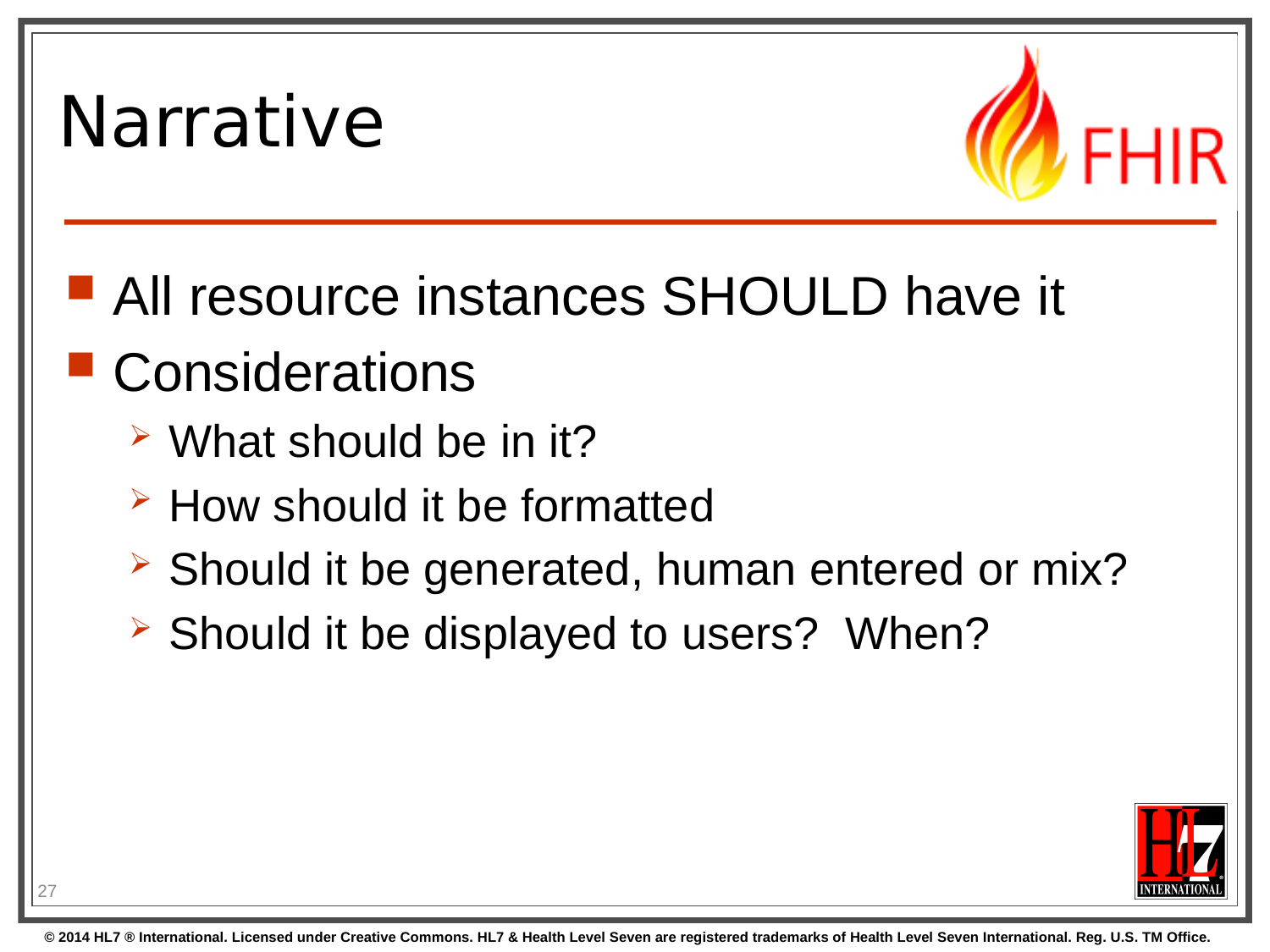

# Narrative
All resource instances SHOULD have it
Considerations
What should be in it?
How should it be formatted
Should it be generated, human entered or mix?
Should it be displayed to users?  When?
27